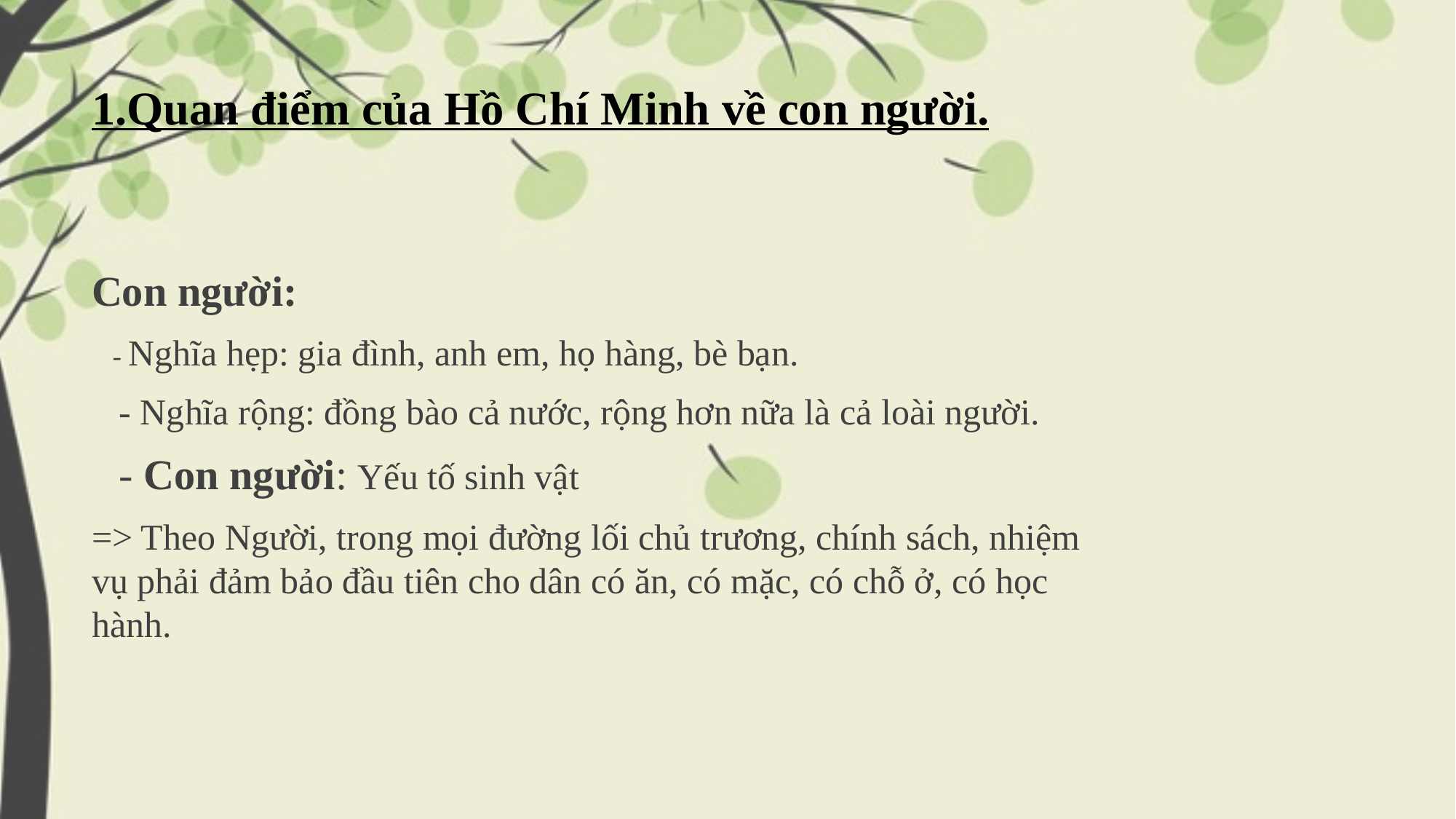

# 1.Quan điểm của Hồ Chí Minh về con người.
Con người:
   - Nghĩa hẹp: gia đình, anh em, họ hàng, bè bạn.
   - Nghĩa rộng: đồng bào cả nước, rộng hơn nữa là cả loài người.
   - Con người: Yếu tố sinh vật
=> Theo Người, trong mọi đường lối chủ trương, chính sách, nhiệm vụ phải đảm bảo đầu tiên cho dân có ăn, có mặc, có chỗ ở, có học hành.